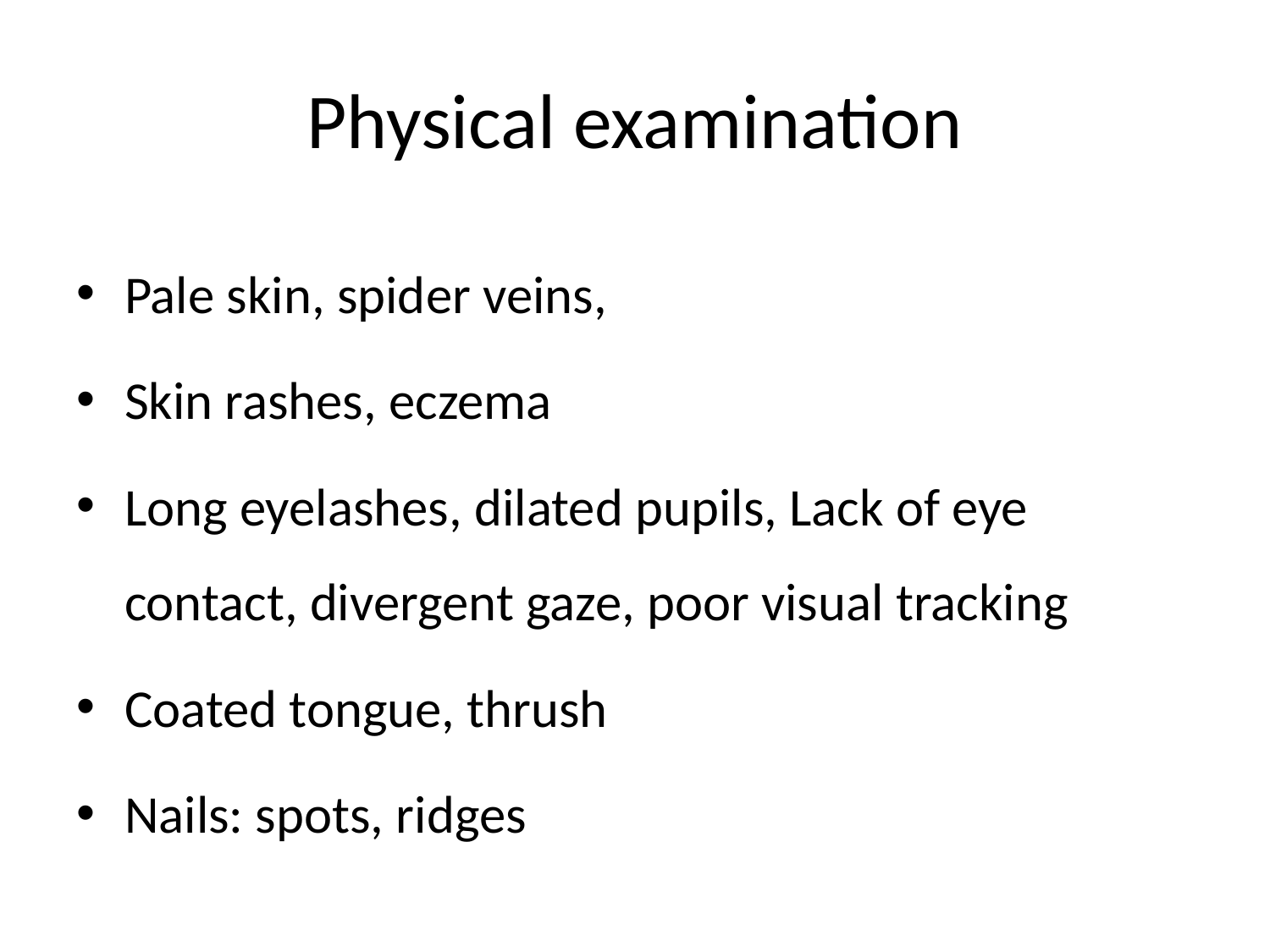

# Physical examination
Pale skin, spider veins,
Skin rashes, eczema
Long eyelashes, dilated pupils, Lack of eye contact, divergent gaze, poor visual tracking
Coated tongue, thrush
Nails: spots, ridges